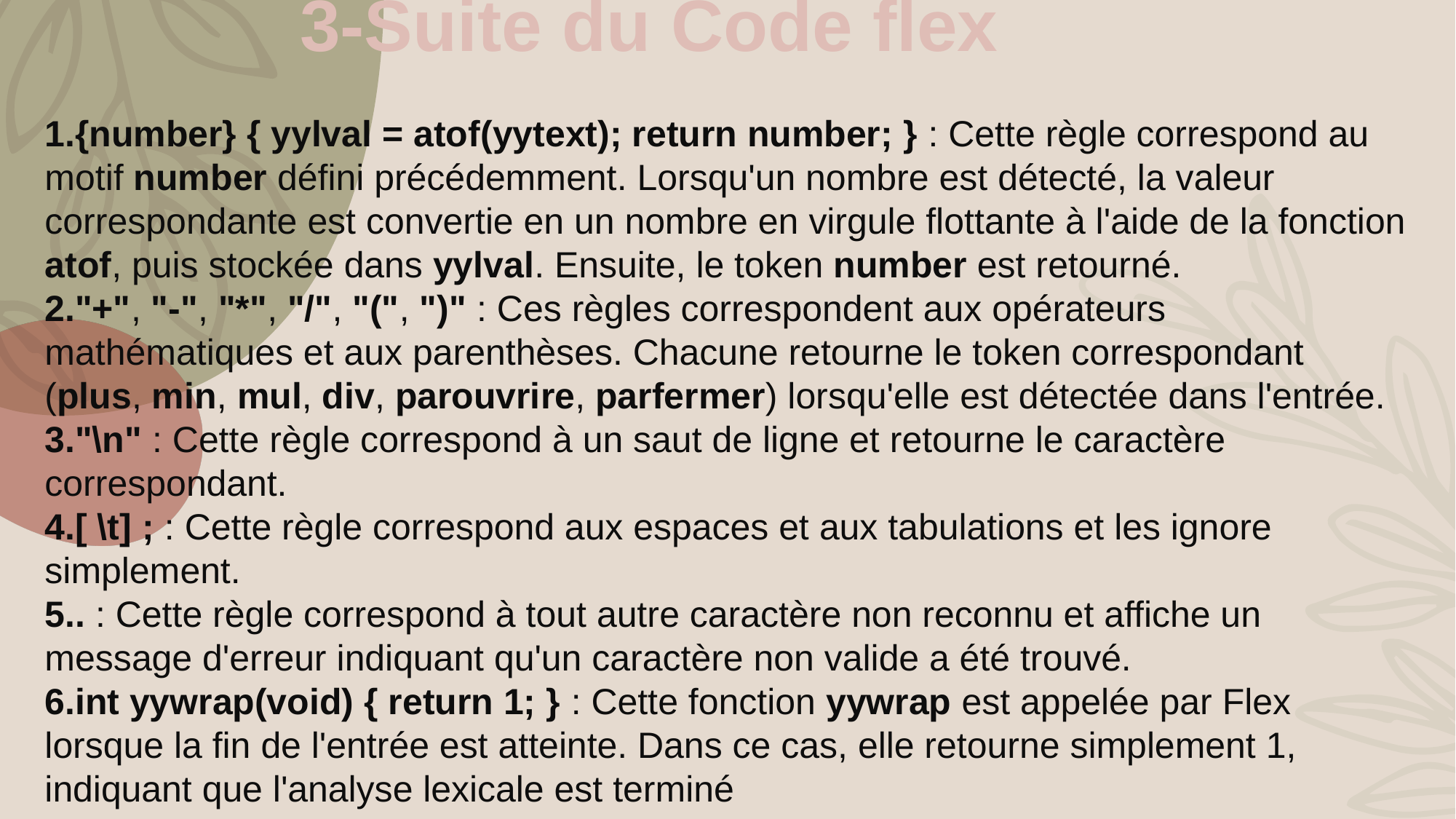

{number} { yylval = atof(yytext); return number; } : Cette règle correspond au motif number défini précédemment. Lorsqu'un nombre est détecté, la valeur correspondante est convertie en un nombre en virgule flottante à l'aide de la fonction atof, puis stockée dans yylval. Ensuite, le token number est retourné.
"+", "-", "*", "/", "(", ")" : Ces règles correspondent aux opérateurs mathématiques et aux parenthèses. Chacune retourne le token correspondant (plus, min, mul, div, parouvrire, parfermer) lorsqu'elle est détectée dans l'entrée.
"\n" : Cette règle correspond à un saut de ligne et retourne le caractère correspondant.
[ \t] ; : Cette règle correspond aux espaces et aux tabulations et les ignore simplement.
. : Cette règle correspond à tout autre caractère non reconnu et affiche un message d'erreur indiquant qu'un caractère non valide a été trouvé.
int yywrap(void) { return 1; } : Cette fonction yywrap est appelée par Flex lorsque la fin de l'entrée est atteinte. Dans ce cas, elle retourne simplement 1, indiquant que l'analyse lexicale est terminé

# 3-Suite du Code flex

{number} { yylval = atof(yytext); return number; } : Cette règle correspond au motif number défini précédemment. Lorsqu'un nombre est détecté, la valeur correspondante est convertie en un nombre en virgule flottante à l'aide de la fonction atof, puis stockée dans yylval. Ensuite, le token number est retourné.
"+", "-", "*", "/", "(", ")" : Ces règles correspondent aux opérateurs mathématiques et aux parenthèses. Chacune retourne le token correspondant (plus, min, mul, div, parouvrire, parfermer) lorsqu'elle est détectée dans l'entrée.
"\n" : Cette règle correspond à un saut de ligne et retourne le caractère correspondant.
[ \t] ; : Cette règle correspond aux espaces et aux tabulations et les ignore simplement.
. : Cette règle correspond à tout autre caractère non reconnu et affiche un message d'erreur indiquant qu'un caractère non valide a été trouvé.
int yywrap(void) { return 1; } : Cette fonction yywrap est appelée par Flex lorsque la fin de l'entrée est atteinte. Dans ce cas, elle retourne simplement 1, indiquant que l'analyse lexicale est terminé